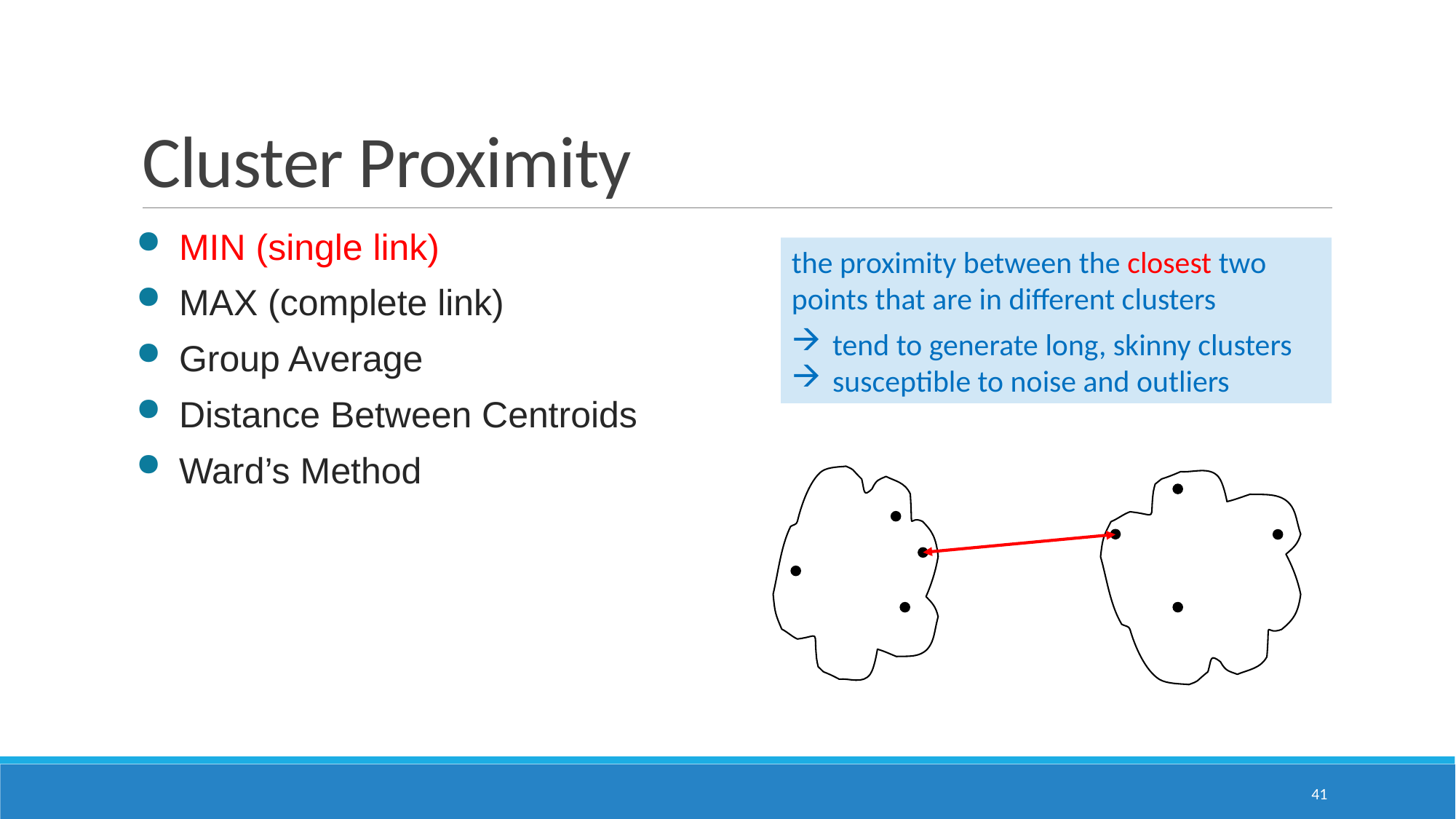

# Cluster Proximity
MIN (single link)
MAX (complete link)
Group Average
Distance Between Centroids
Ward’s Method

the proximity between the closest two points that are in different clusters
tend to generate long, skinny clusters
susceptible to noise and outliers

41